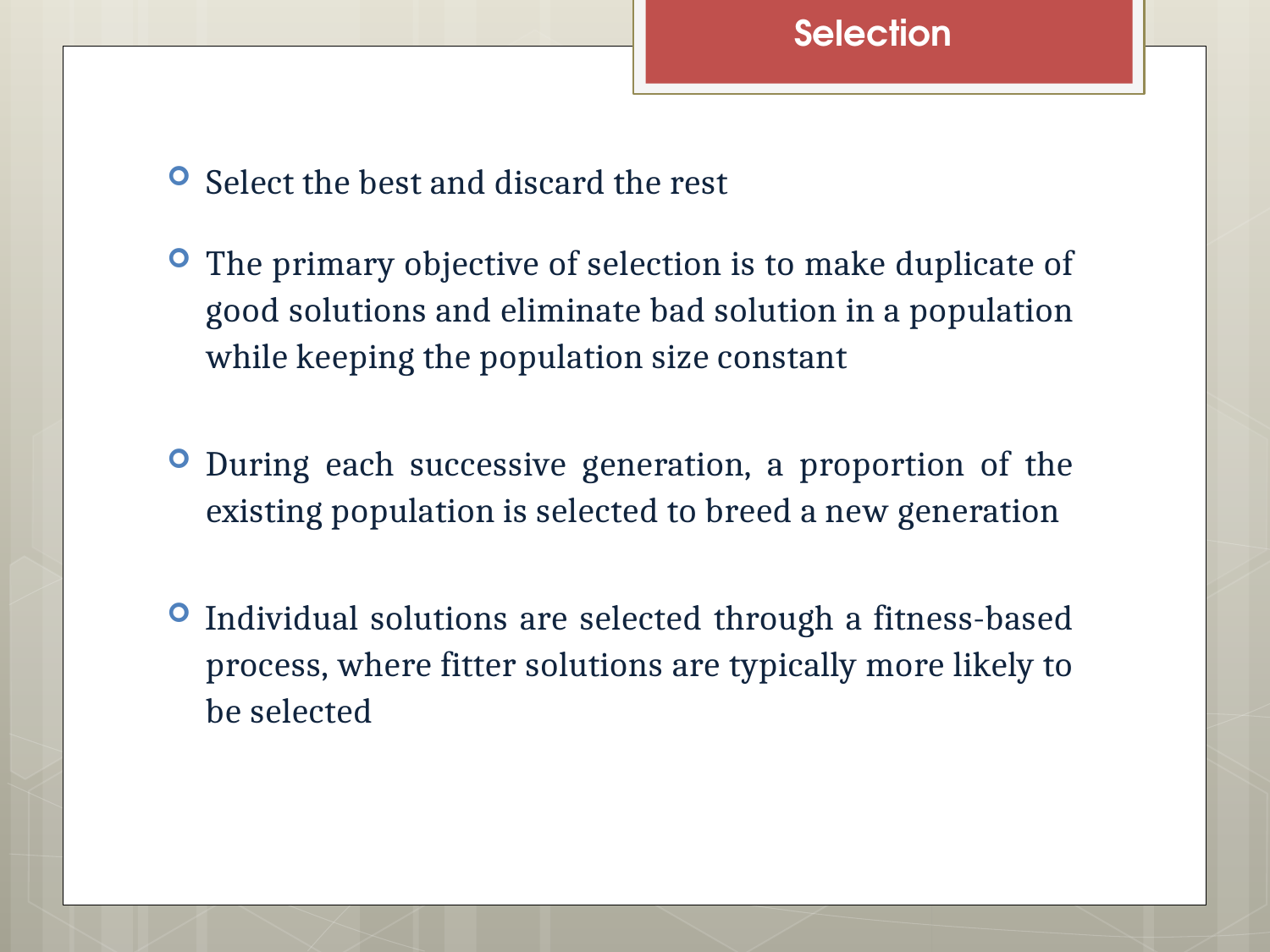

Selection
Select the best and discard the rest

The primary objective of selection is to make duplicate of good solutions and eliminate bad solution in a population while keeping the population size constant

During each successive generation, a proportion of the existing population is selected to breed a new generation

Individual solutions are selected through a fitness-based process, where fitter solutions are typically more likely to be selected